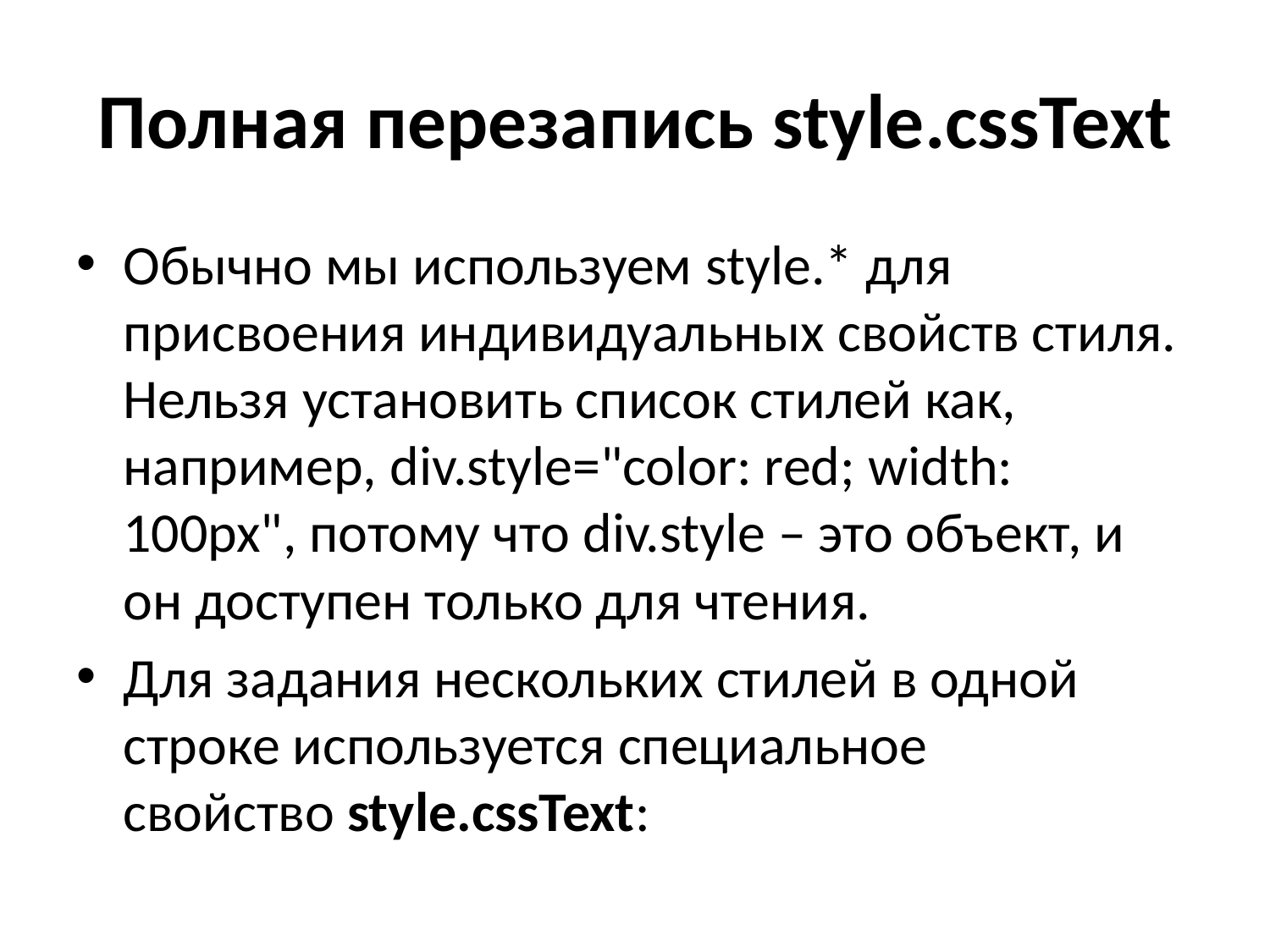

# Полная перезапись style.cssText
Обычно мы используем style.* для присвоения индивидуальных свойств стиля. Нельзя установить список стилей как, например, div.style="color: red; width: 100px", потому что div.style – это объект, и он доступен только для чтения.
Для задания нескольких стилей в одной строке используется специальное свойство style.cssText: